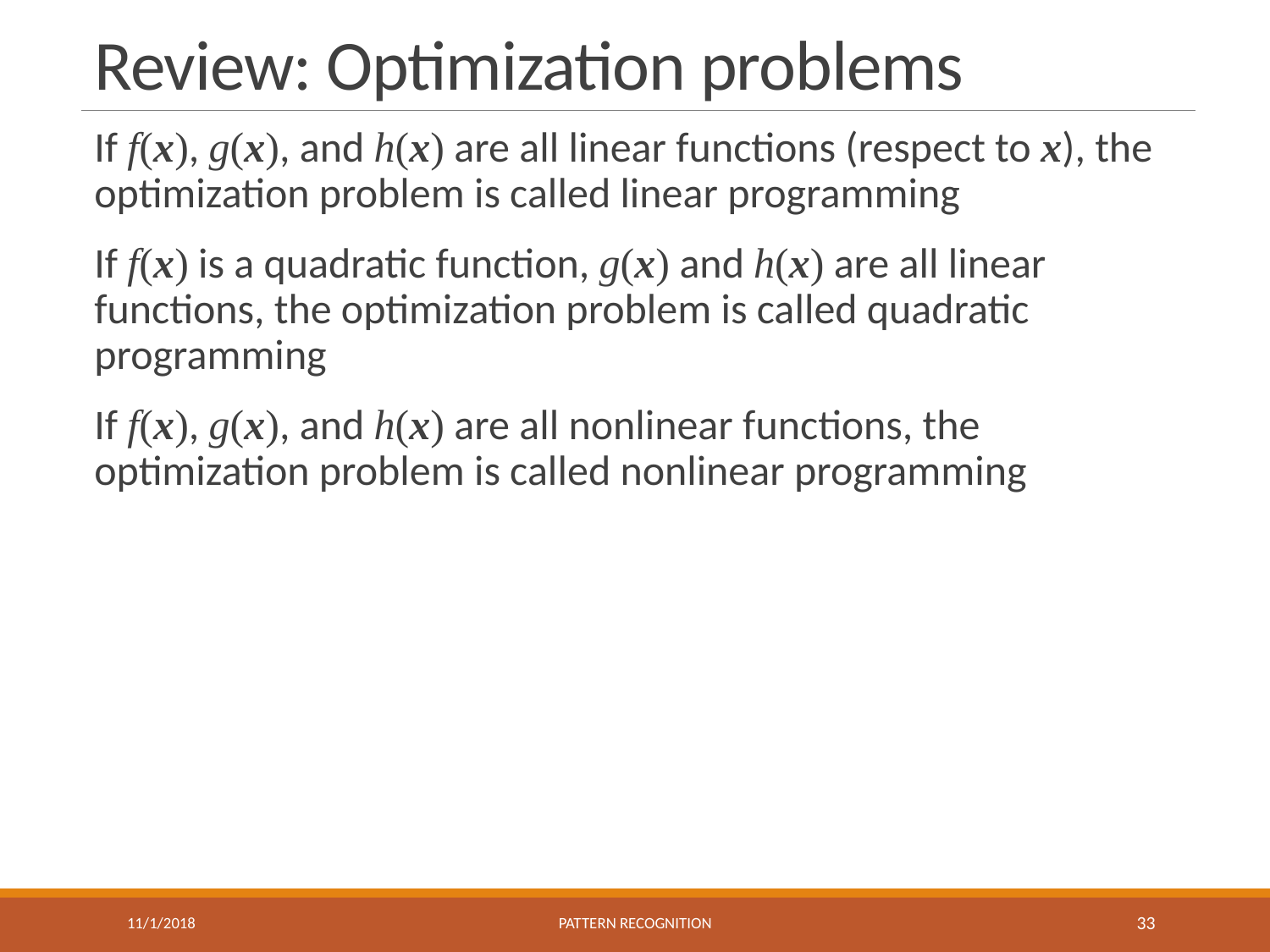

# Review: Optimization problems
If f(x), g(x), and h(x) are all linear functions (respect to x), the optimization problem is called linear programming
If f(x) is a quadratic function, g(x) and h(x) are all linear functions, the optimization problem is called quadratic programming
If f(x), g(x), and h(x) are all nonlinear functions, the optimization problem is called nonlinear programming

11/1/2018
Pattern recognition
33